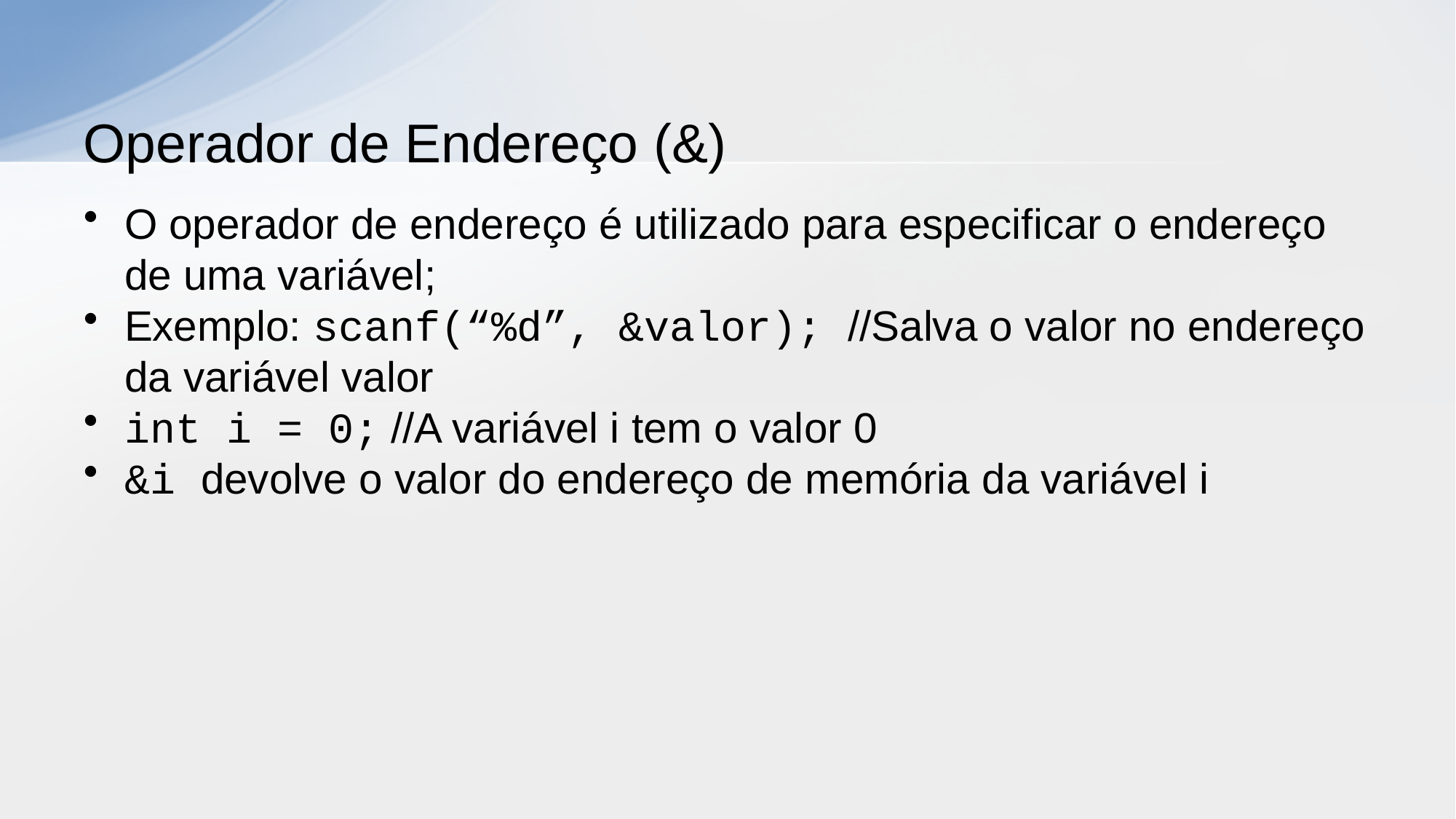

# Operador de Endereço (&)
O operador de endereço é utilizado para especificar o endereço de uma variável;
Exemplo: scanf(“%d”, &valor); //Salva o valor no endereço da variável valor
int i = 0; //A variável i tem o valor 0
&i devolve o valor do endereço de memória da variável i